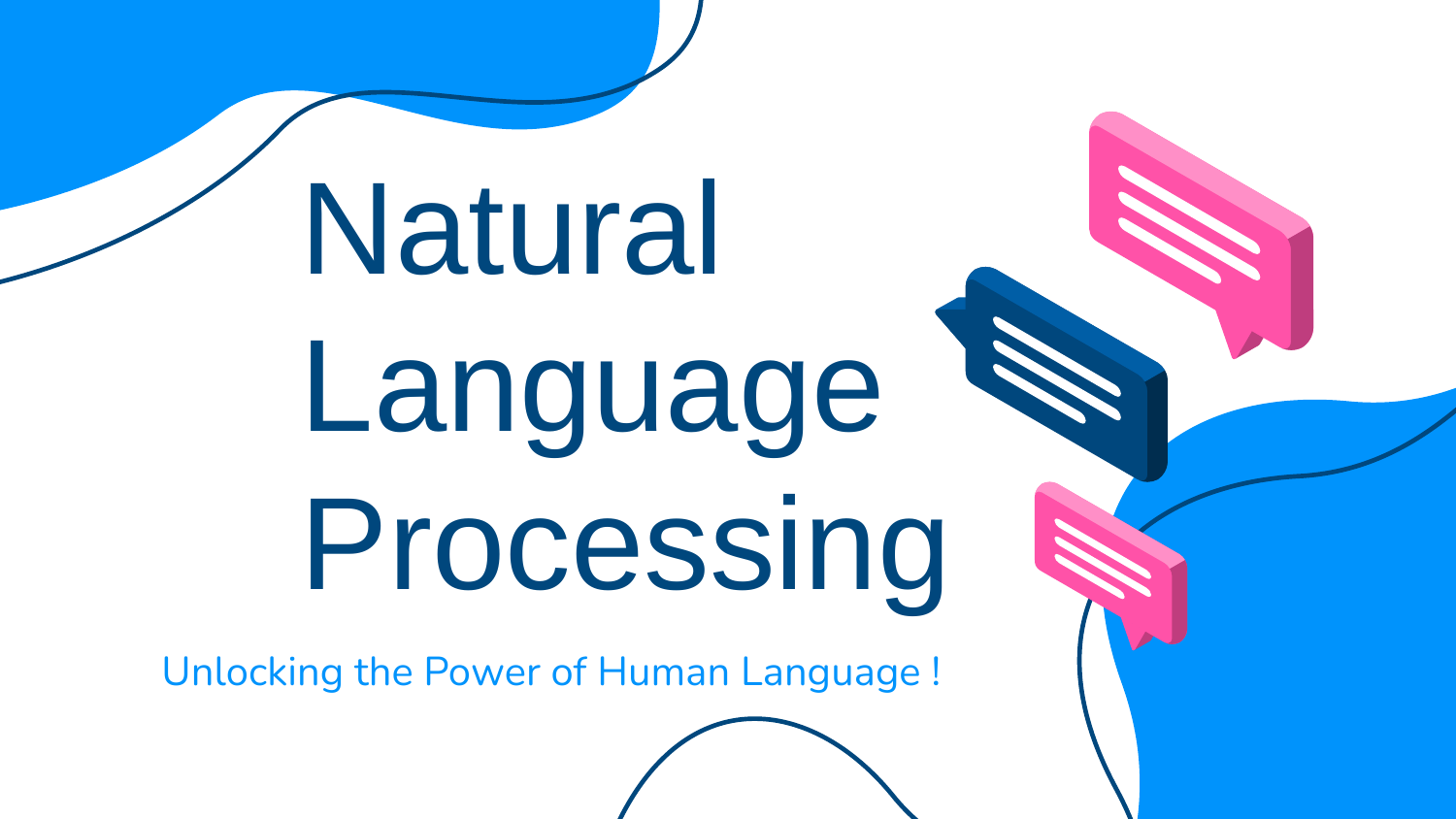

# Natural Language Processing

Unlocking the Power of Human Language !